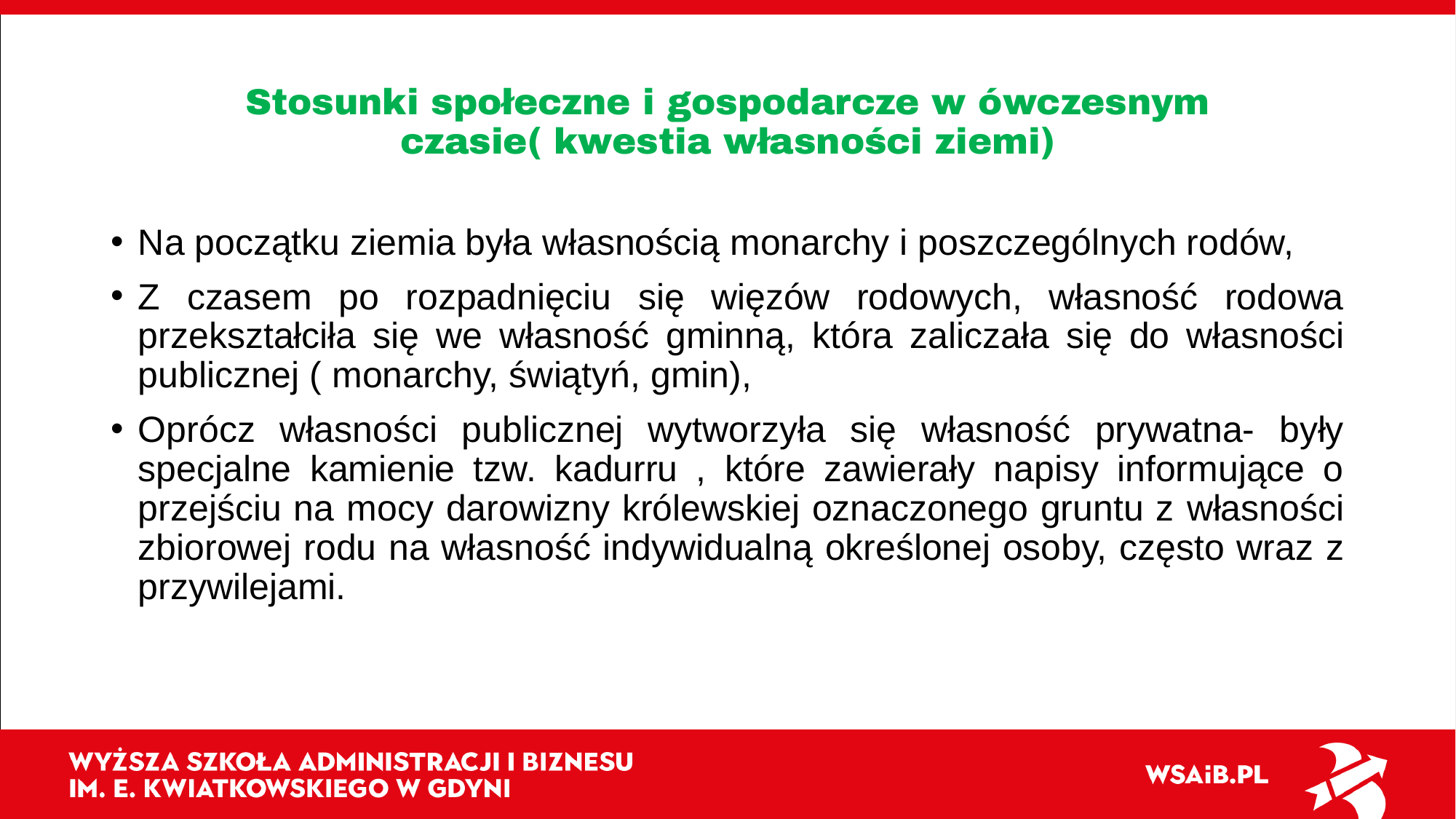

# Stosunki społeczne i gospodarcze w ówczesnym czasie( kwestia własności ziemi)
Na początku ziemia była własnością monarchy i poszczególnych rodów,
Z czasem po rozpadnięciu się więzów rodowych, własność rodowa przekształciła się we własność gminną, która zaliczała się do własności publicznej ( monarchy, świątyń, gmin),
Oprócz własności publicznej wytworzyła się własność prywatna- były specjalne kamienie tzw. kadurru , które zawierały napisy informujące o przejściu na mocy darowizny królewskiej oznaczonego gruntu z własności zbiorowej rodu na własność indywidualną określonej osoby, często wraz z przywilejami.